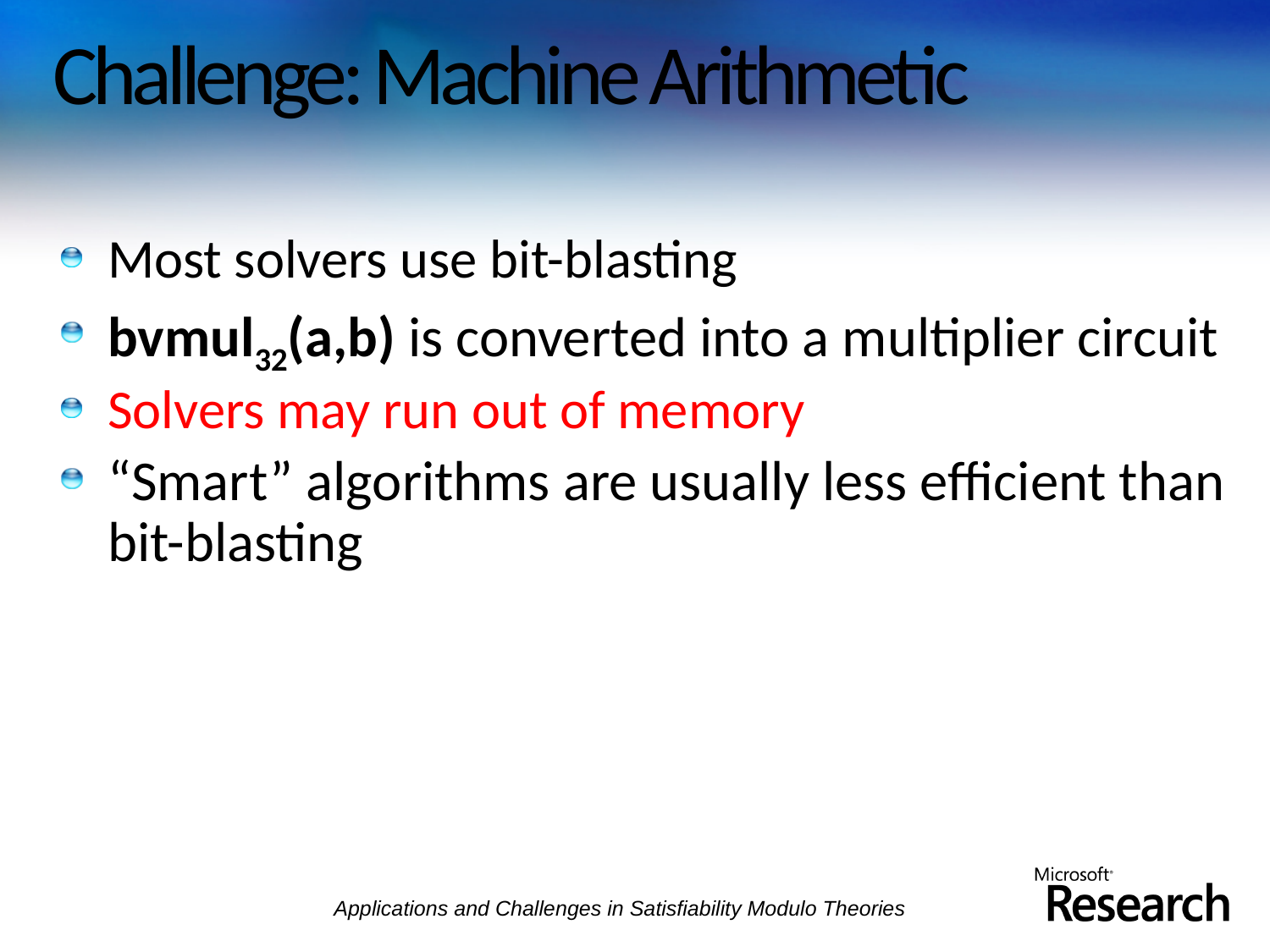

# Challenge: Machine Arithmetic
Most solvers use bit-blasting
bvmul32(a,b) is converted into a multiplier circuit
Solvers may run out of memory
“Smart” algorithms are usually less efficient than bit-blasting
Applications and Challenges in Satisfiability Modulo Theories